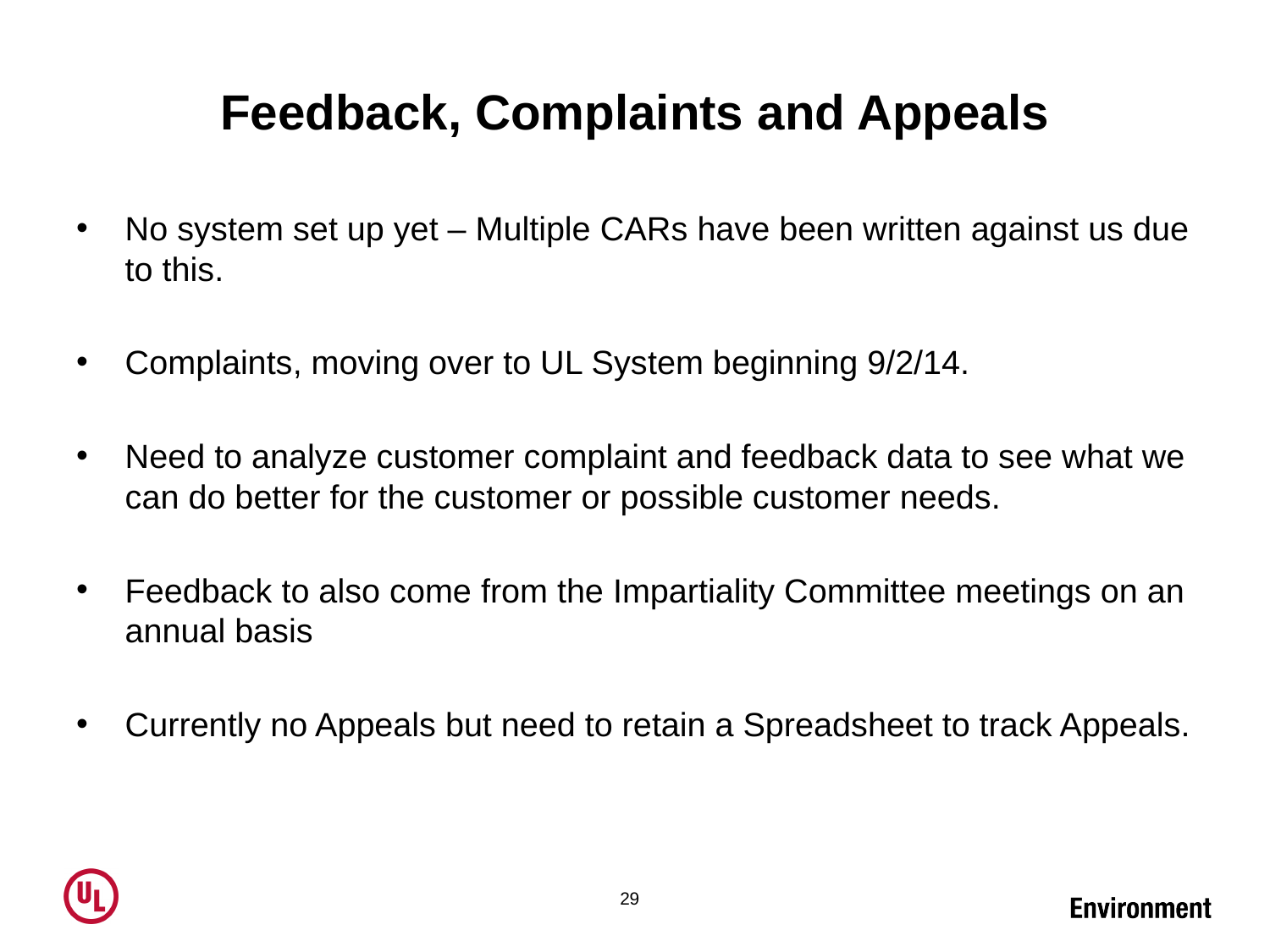

# Feedback, Complaints and Appeals
No system set up yet – Multiple CARs have been written against us due to this.

Complaints, moving over to UL System beginning 9/2/14.

Need to analyze customer complaint and feedback data to see what we can do better for the customer or possible customer needs.

Feedback to also come from the Impartiality Committee meetings on an annual basis

Currently no Appeals but need to retain a Spreadsheet to track Appeals.

29